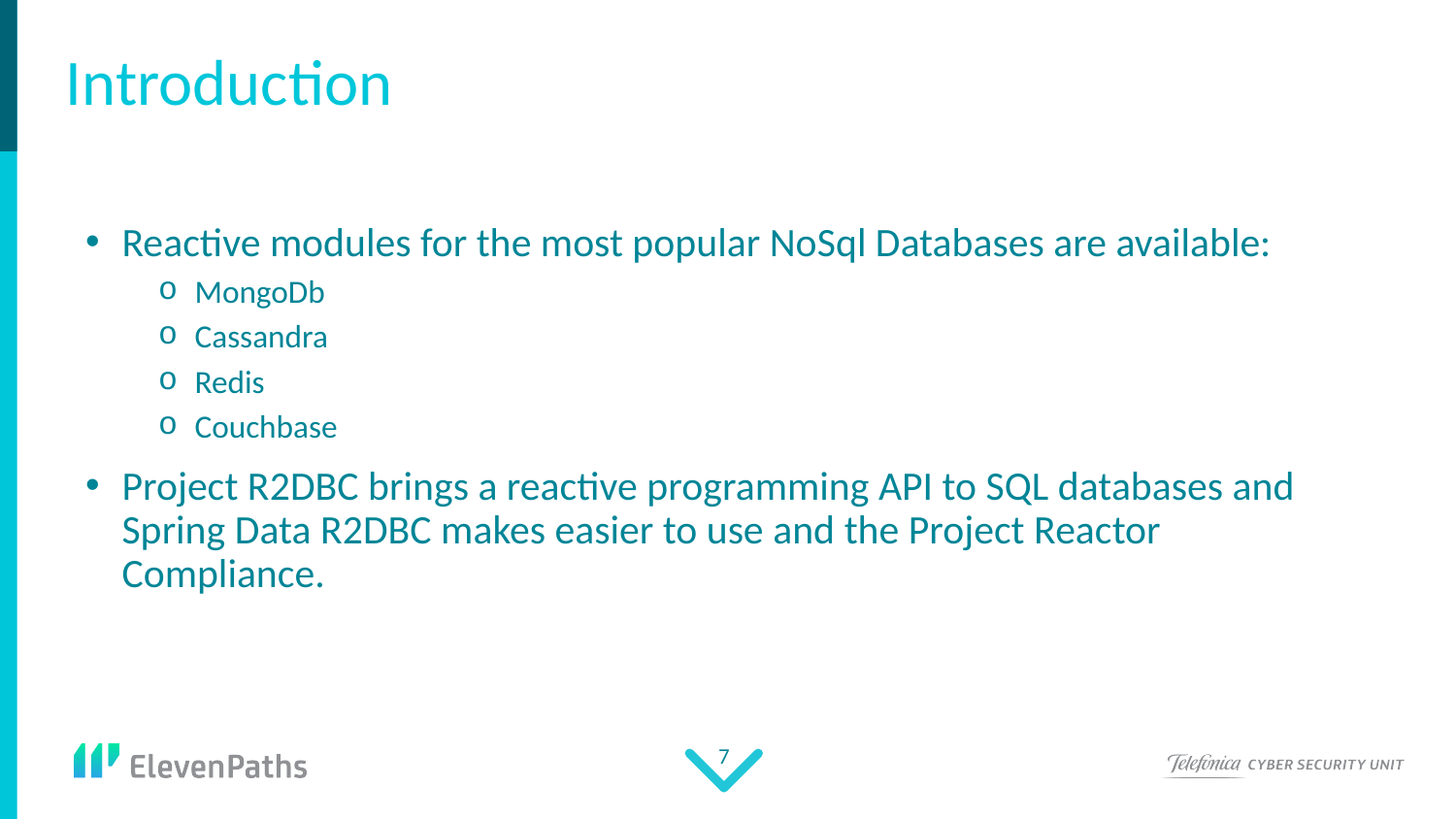

# Introduction
Reactive modules for the most popular NoSql Databases are available:
MongoDb
Cassandra
Redis
Couchbase
Project R2DBC brings a reactive programming API to SQL databases and Spring Data R2DBC makes easier to use and the Project Reactor Compliance.